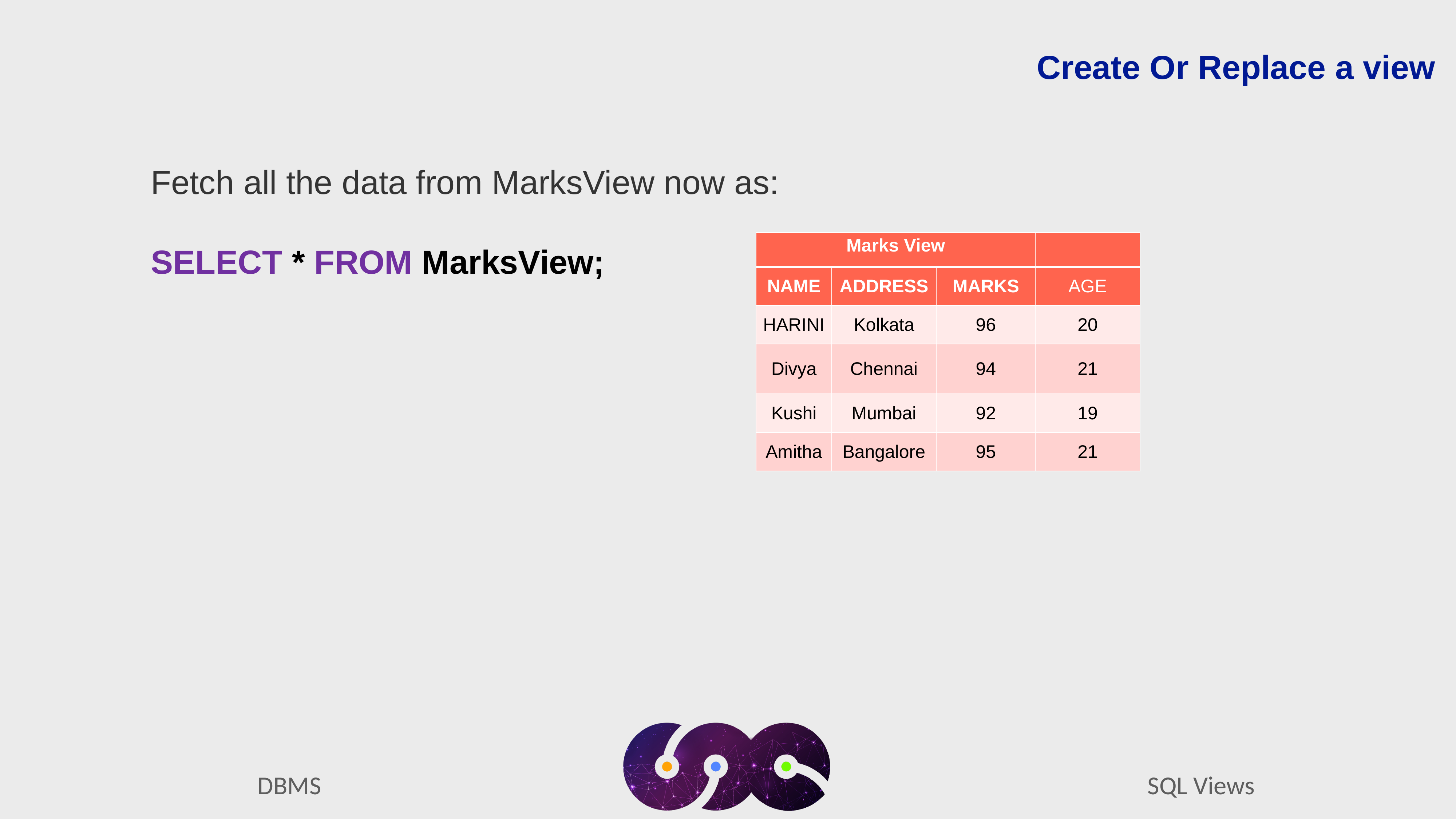

Create Or Replace a view
Fetch all the data from MarksView now as:

SELECT * FROM MarksView;
| Marks View |  |  |  |
| --- | --- | --- | --- |
| NAME | ADDRESS | MARKS | AGE |
| HARINI | Kolkata | 96 | 20 |
| Divya | Chennai | 94 | 21 |
| Kushi | Mumbai | 92 | 19 |
| Amitha | Bangalore | 95 | 21 |